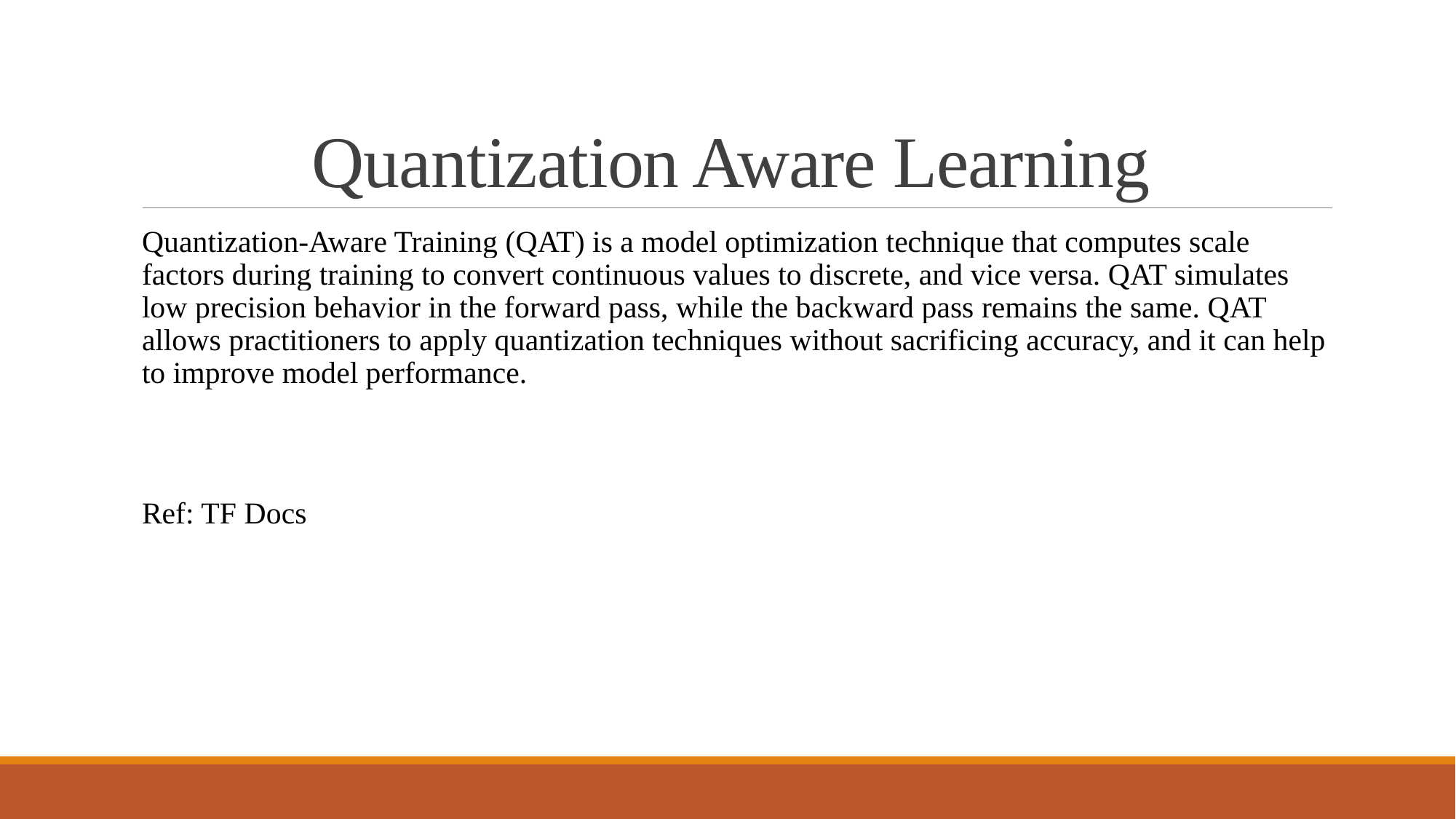

# Quantization Aware Learning
Quantization-Aware Training (QAT) is a model optimization technique that computes scale factors during training to convert continuous values to discrete, and vice versa. QAT simulates low precision behavior in the forward pass, while the backward pass remains the same. QAT allows practitioners to apply quantization techniques without sacrificing accuracy, and it can help to improve model performance.

Ref: TF Docs